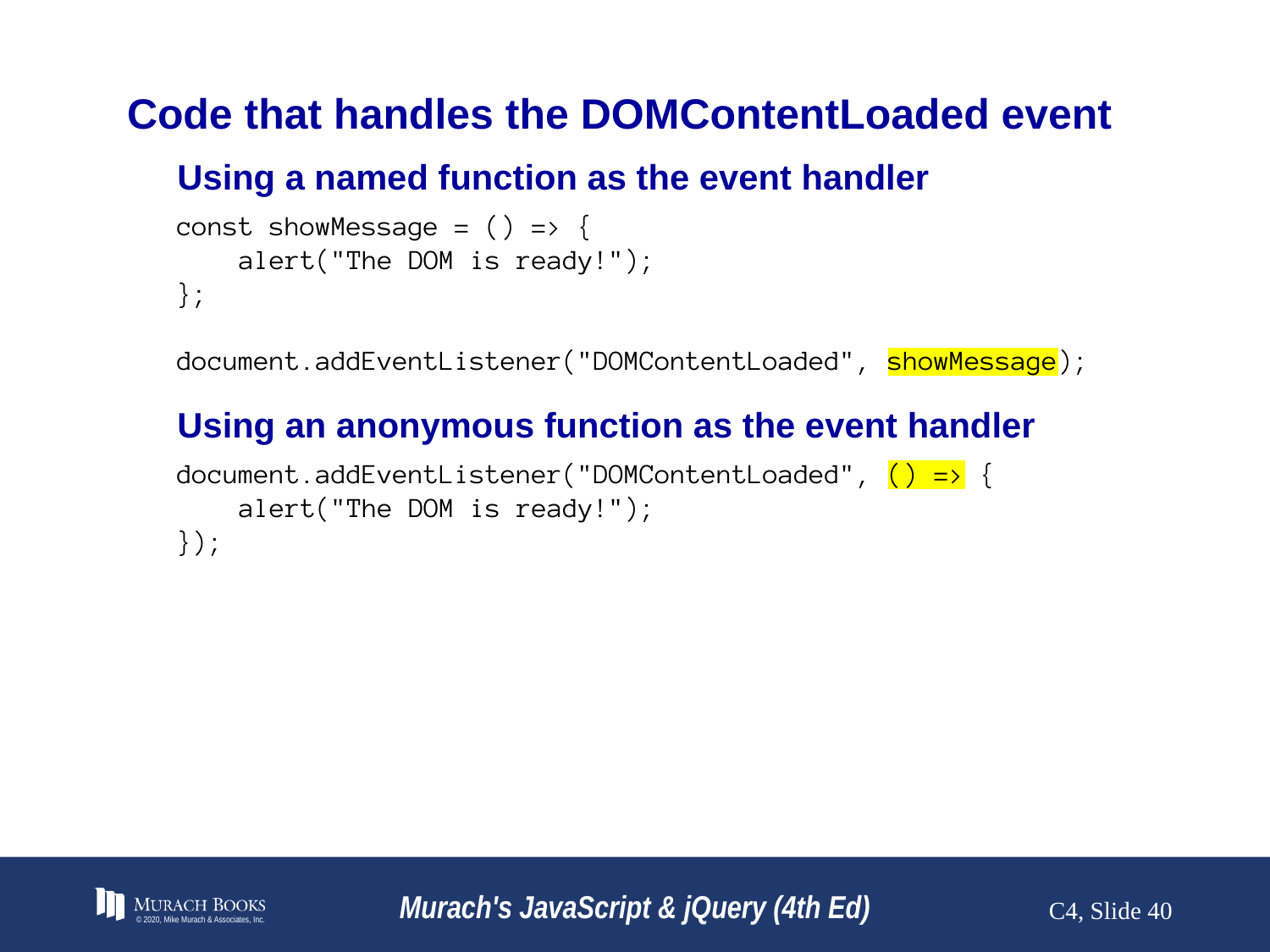

# Code that handles the DOMContentLoaded event
Using a named function as the event handler
const showMessage = () => {
    alert("The DOM is ready!");
};

document.addEventListener("DOMContentLoaded", showMessage);
Using an anonymous function as the event handler
document.addEventListener("DOMContentLoaded", () => {
    alert("The DOM is ready!");
});

© 2020, Mike Murach & Associates, Inc.
Murach's JavaScript & jQuery (4th Ed)

C4, Slide 40